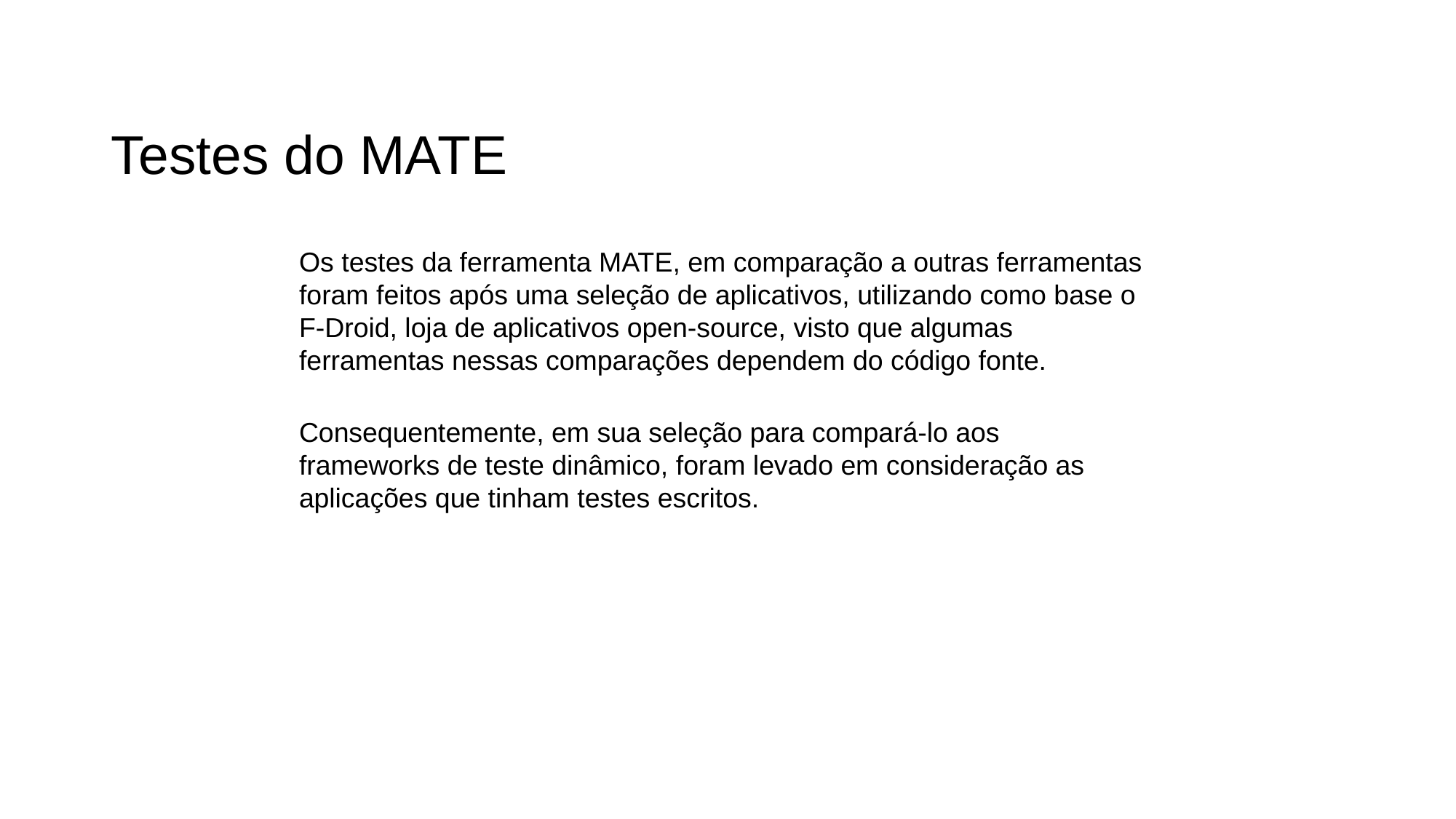

Testes do MATE
Os testes da ferramenta MATE, em comparação a outras ferramentas foram feitos após uma seleção de aplicativos, utilizando como base o F-Droid, loja de aplicativos open-source, visto que algumas ferramentas nessas comparações dependem do código fonte.
Consequentemente, em sua seleção para compará-lo aos frameworks de teste dinâmico, foram levado em consideração as aplicações que tinham testes escritos.